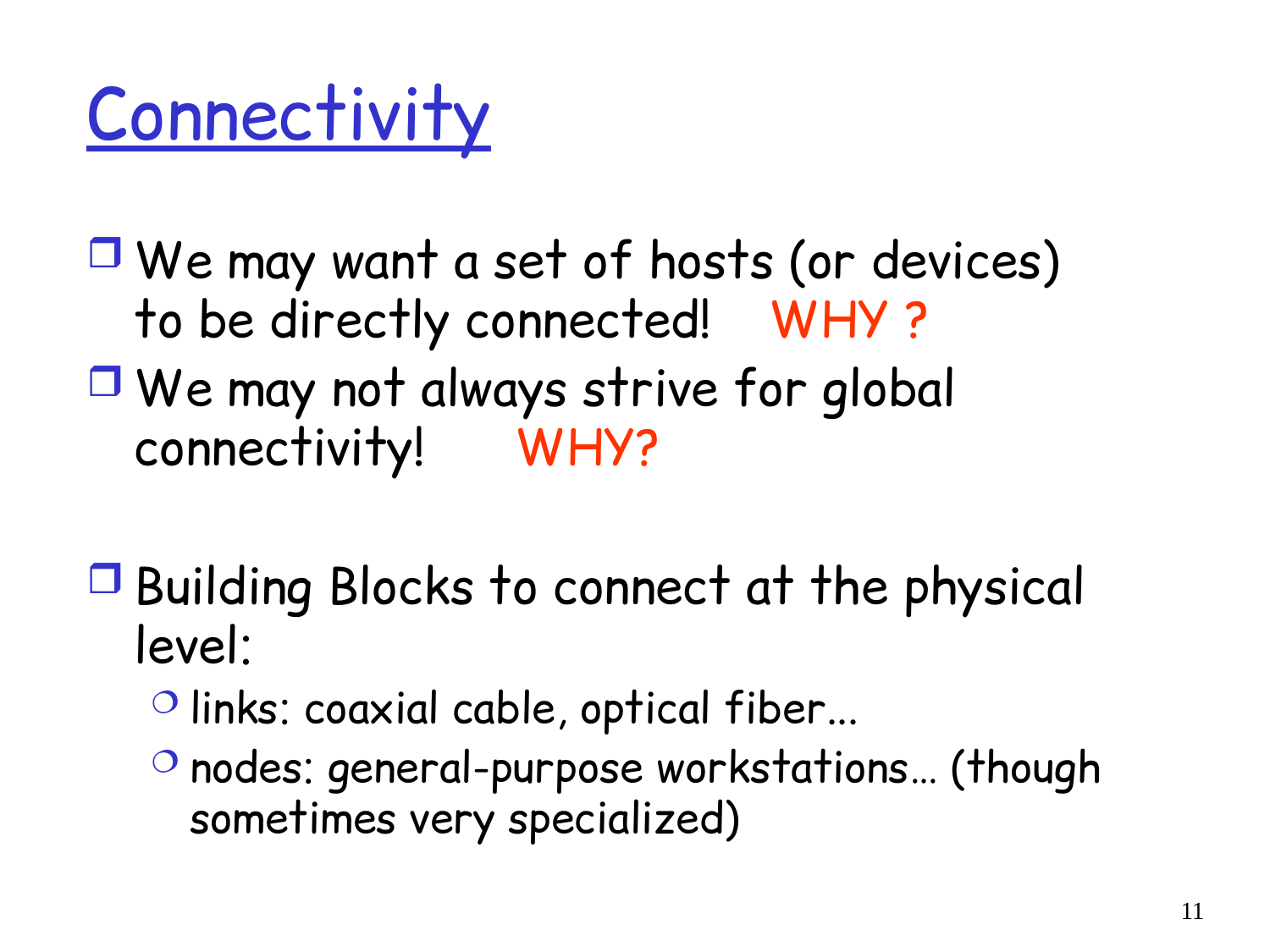

# Connectivity
We may want a set of hosts (or devices) to be directly connected!	WHY ?
We may not always strive for global connectivity!	WHY?

Building Blocks to connect at the physical level:
links: coaxial cable, optical fiber...
nodes: general-purpose workstations… (though sometimes very specialized)

11